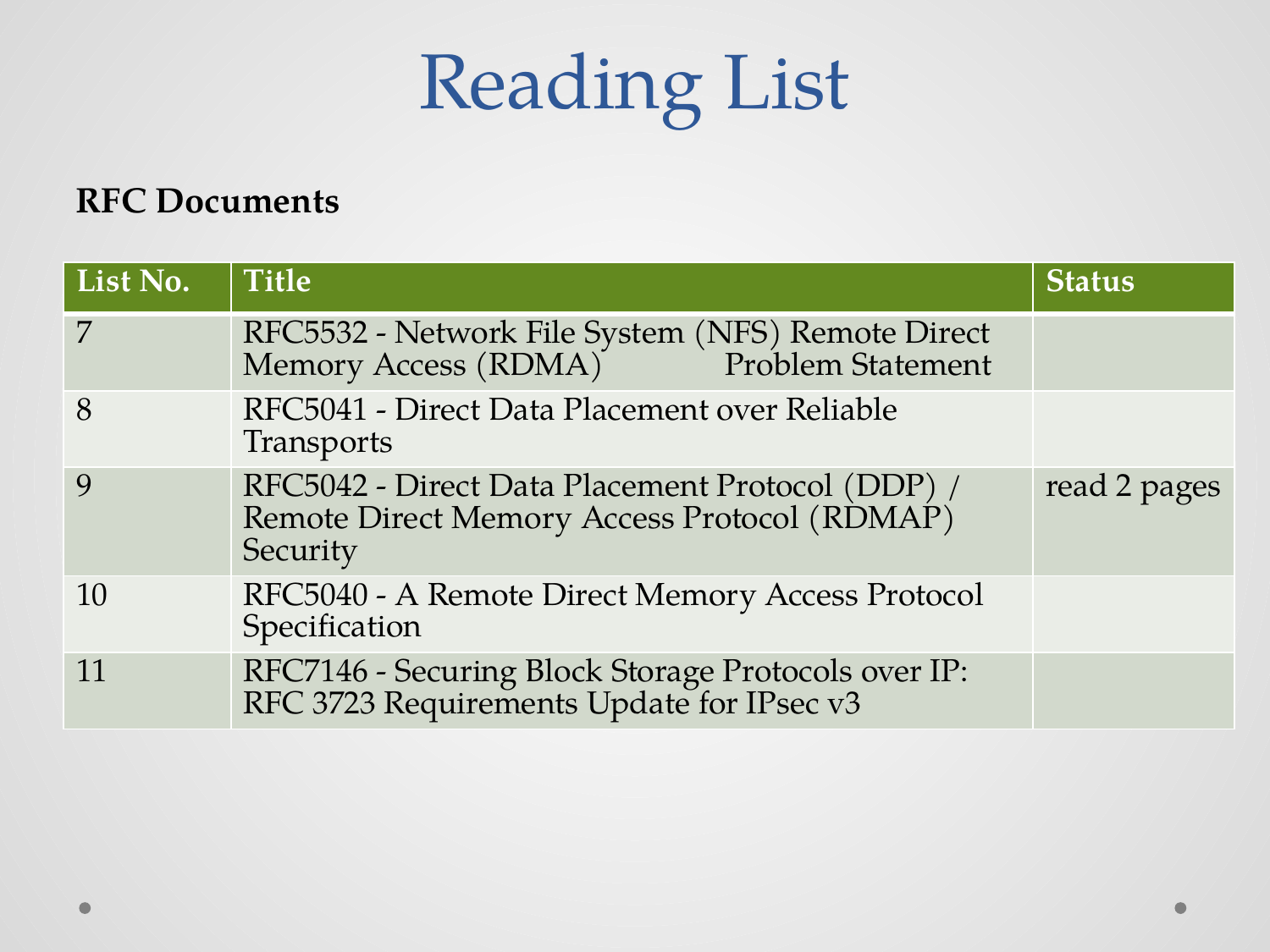

# Reading List
RFC Documents
| List No. | Title | Status |
| --- | --- | --- |
| 7 | RFC5532 - Network File System (NFS) Remote Direct Memory Access (RDMA) Problem Statement |  |
| 8 | RFC5041 - Direct Data Placement over Reliable Transports |  |
| 9 | RFC5042 - Direct Data Placement Protocol (DDP) / Remote Direct Memory Access Protocol (RDMAP) Security | read 2 pages |
| 10 | RFC5040 - A Remote Direct Memory Access Protocol Specification |  |
| 11 | RFC7146 - Securing Block Storage Protocols over IP: RFC 3723 Requirements Update for IPsec v3 |  |